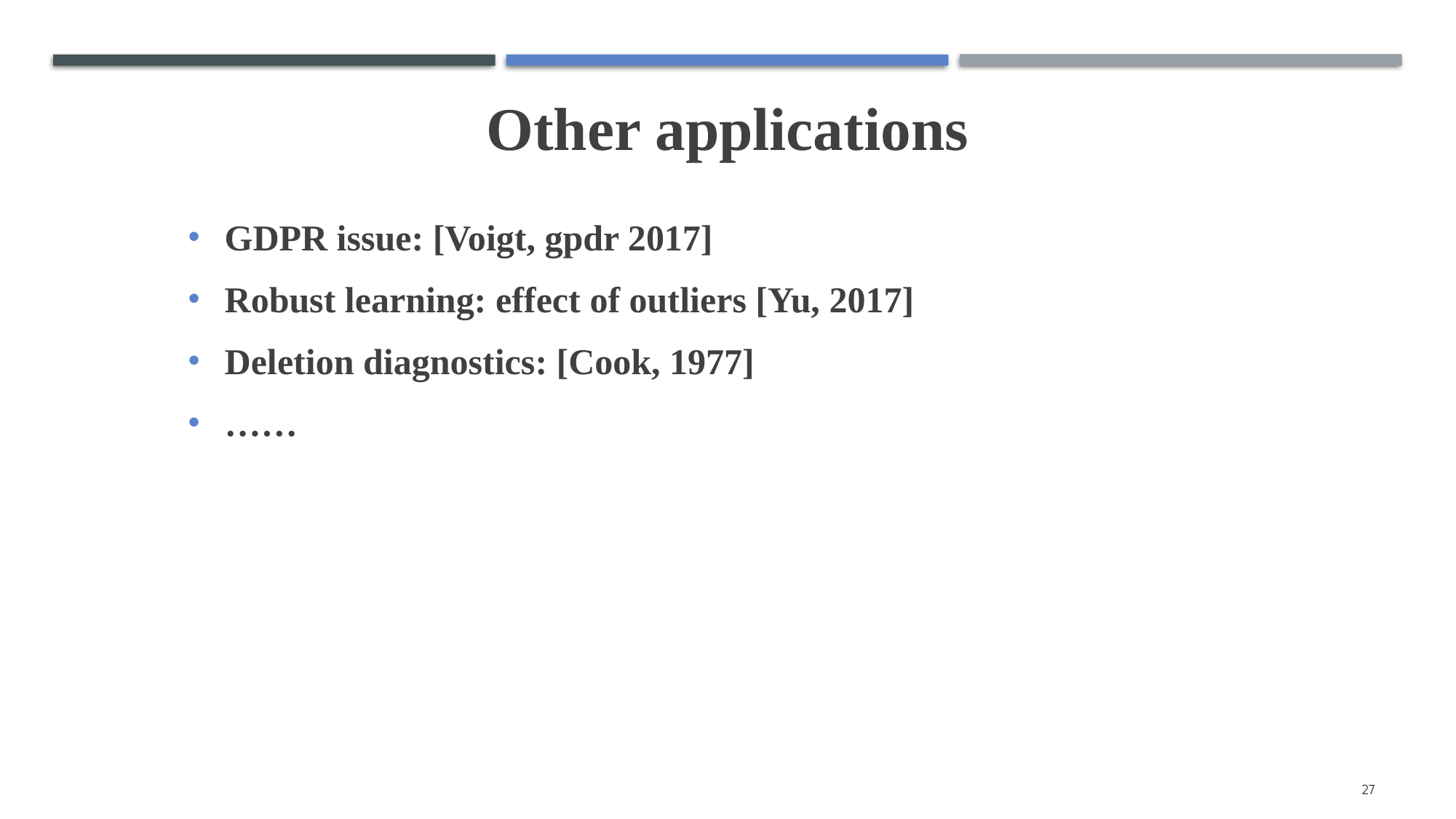

# Other applications
GDPR issue: [Voigt, gpdr 2017]
Robust learning: effect of outliers [Yu, 2017]
Deletion diagnostics: [Cook, 1977]
……
27